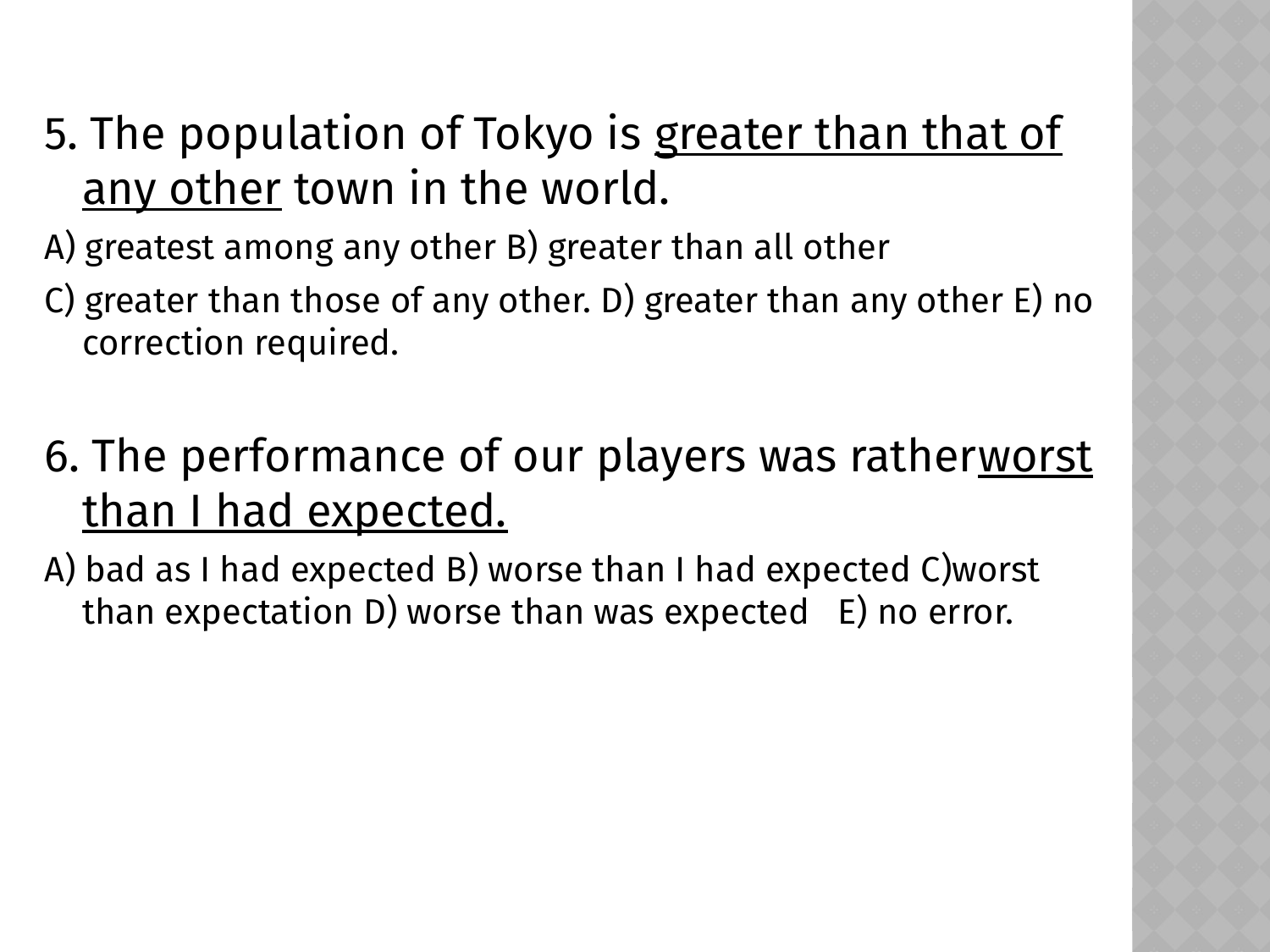

5. The population of Tokyo is greater than that of any other town in the world.
A) greatest among any other B) greater than all other
C) greater than those of any other. D) greater than any other E) no correction required.

6. The performance of our players was ratherworst than I had expected.
A) bad as I had expected B) worse than I had expected C)worst than expectation D) worse than was expected   E) no error.